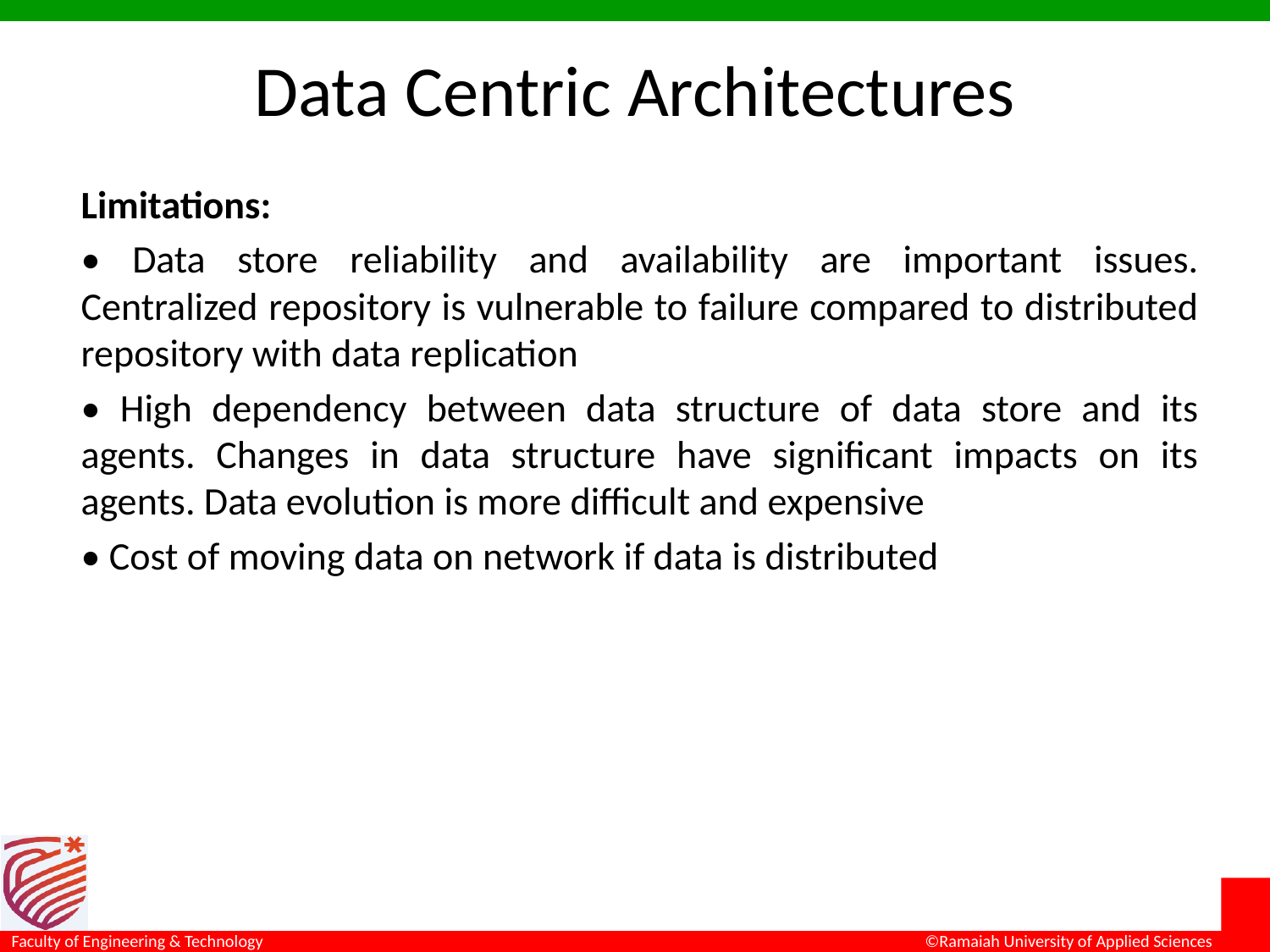

# Data Centric Architectures
Limitations:
• Data store reliability and availability are important issues. Centralized repository is vulnerable to failure compared to distributed repository with data replication
• High dependency between data structure of data store and its agents. Changes in data structure have significant impacts on its agents. Data evolution is more difficult and expensive
• Cost of moving data on network if data is distributed